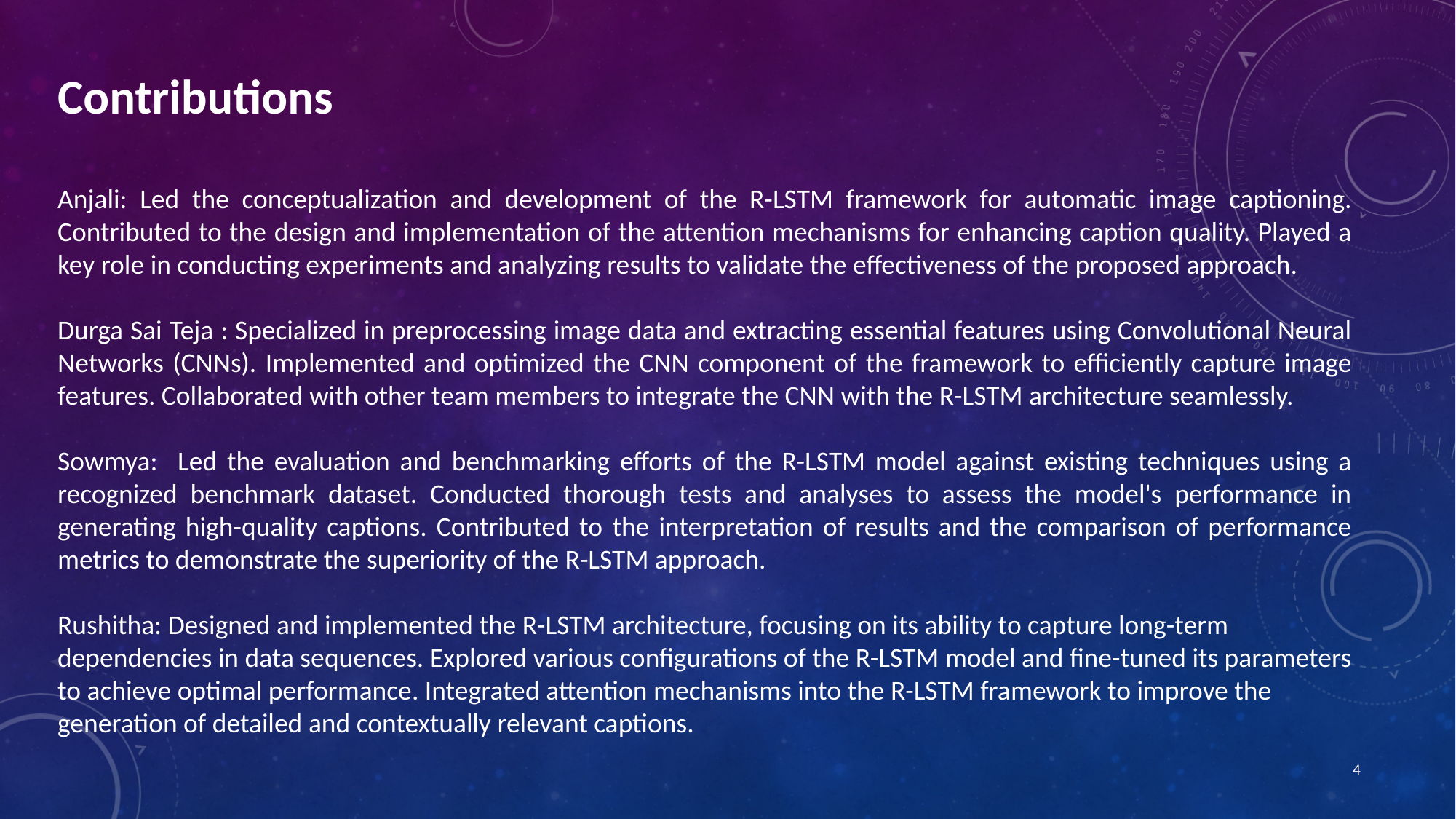

Contributions

Anjali: Led the conceptualization and development of the R-LSTM framework for automatic image captioning. Contributed to the design and implementation of the attention mechanisms for enhancing caption quality. Played a key role in conducting experiments and analyzing results to validate the effectiveness of the proposed approach.

Durga Sai Teja : Specialized in preprocessing image data and extracting essential features using Convolutional Neural Networks (CNNs). Implemented and optimized the CNN component of the framework to efficiently capture image features. Collaborated with other team members to integrate the CNN with the R-LSTM architecture seamlessly.

Sowmya:  Led the evaluation and benchmarking efforts of the R-LSTM model against existing techniques using a recognized benchmark dataset. Conducted thorough tests and analyses to assess the model's performance in generating high-quality captions. Contributed to the interpretation of results and the comparison of performance metrics to demonstrate the superiority of the R-LSTM approach.

Rushitha: Designed and implemented the R-LSTM architecture, focusing on its ability to capture long-term dependencies in data sequences. Explored various configurations of the R-LSTM model and fine-tuned its parameters to achieve optimal performance. Integrated attention mechanisms into the R-LSTM framework to improve the generation of detailed and contextually relevant captions.

4